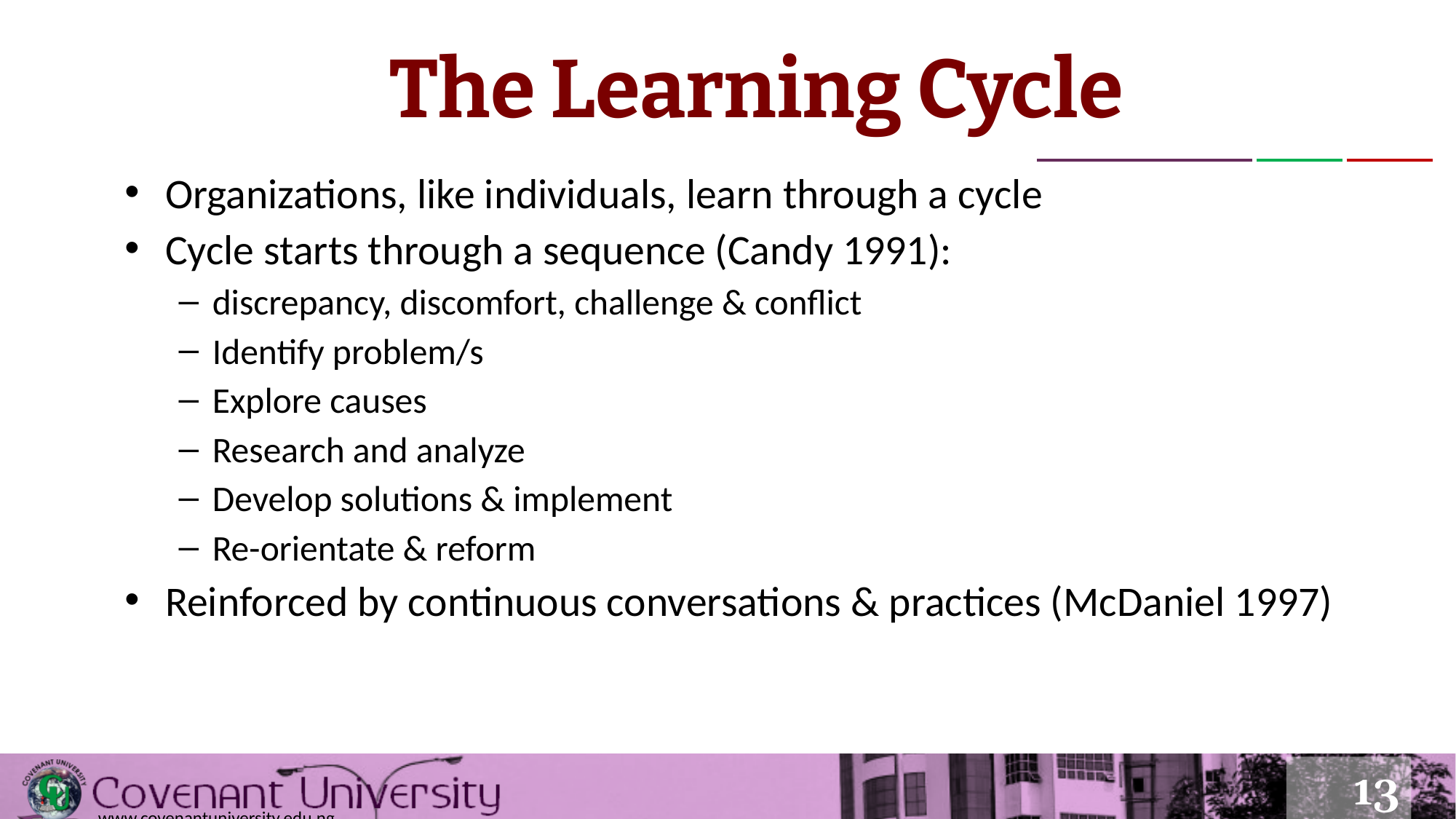

# The Learning Cycle
Organizations, like individuals, learn through a cycle
Cycle starts through a sequence (Candy 1991):
discrepancy, discomfort, challenge & conflict
Identify problem/s
Explore causes
Research and analyze
Develop solutions & implement
Re-orientate & reform
Reinforced by continuous conversations & practices (McDaniel 1997)